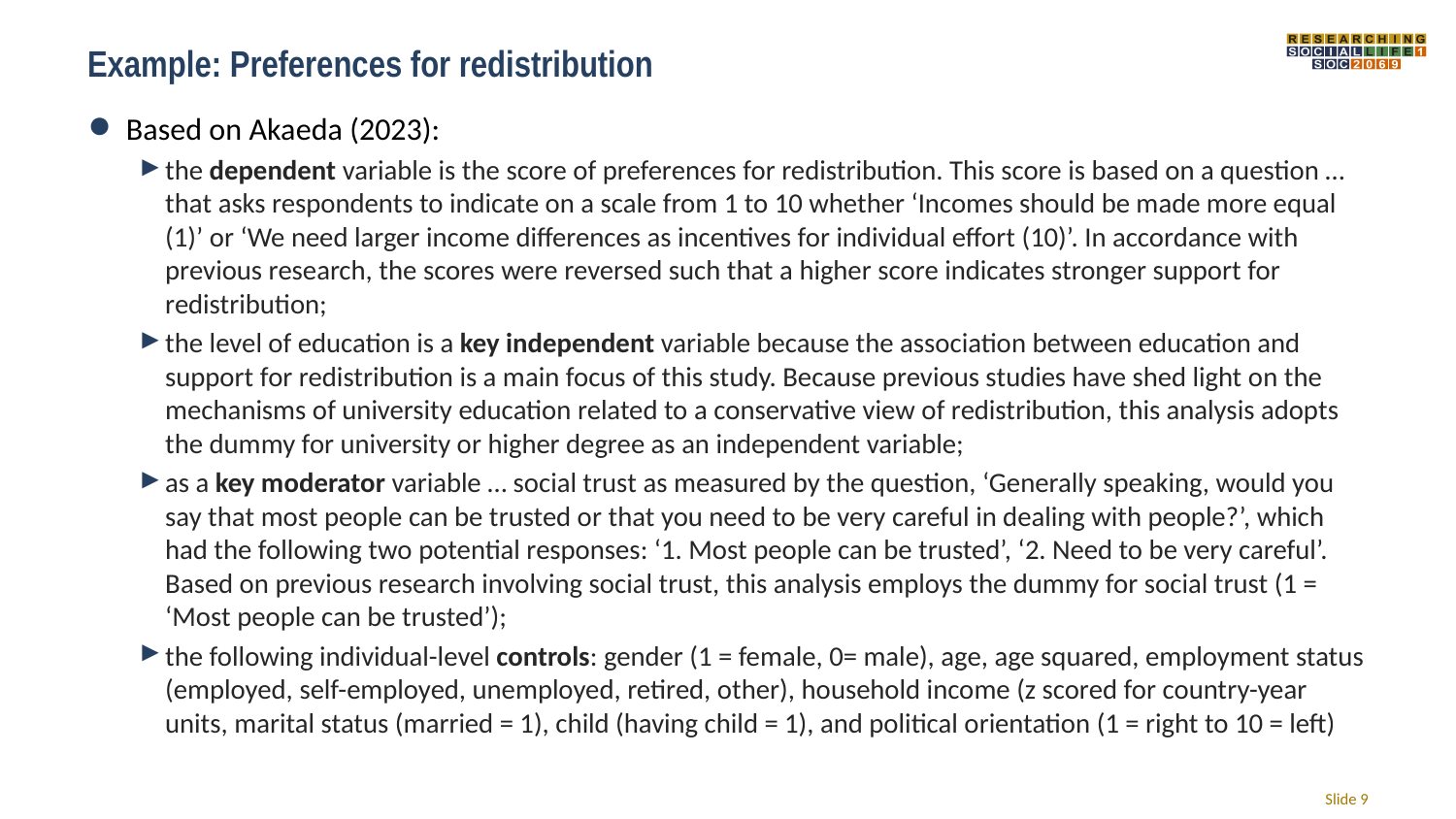

# Example: Preferences for redistribution
Based on Akaeda (2023):
the dependent variable is the score of preferences for redistribution. This score is based on a question … that asks respondents to indicate on a scale from 1 to 10 whether ‘Incomes should be made more equal (1)’ or ‘We need larger income differences as incentives for individual effort (10)’. In accordance with previous research, the scores were reversed such that a higher score indicates stronger support for redistribution;
the level of education is a key independent variable because the association between education and support for redistribution is a main focus of this study. Because previous studies have shed light on the mechanisms of university education related to a conservative view of redistribution, this analysis adopts the dummy for university or higher degree as an independent variable;
as a key moderator variable … social trust as measured by the question, ‘Generally speaking, would you say that most people can be trusted or that you need to be very careful in dealing with people?’, which had the following two potential responses: ‘1. Most people can be trusted’, ‘2. Need to be very careful’. Based on previous research involving social trust, this analysis employs the dummy for social trust (1 = ‘Most people can be trusted’);
the following individual-level controls: gender (1 = female, 0= male), age, age squared, employment status (employed, self-employed, unemployed, retired, other), household income (z scored for country-year units, marital status (married = 1), child (having child = 1), and political orientation (1 = right to 10 = left)
Slide 9